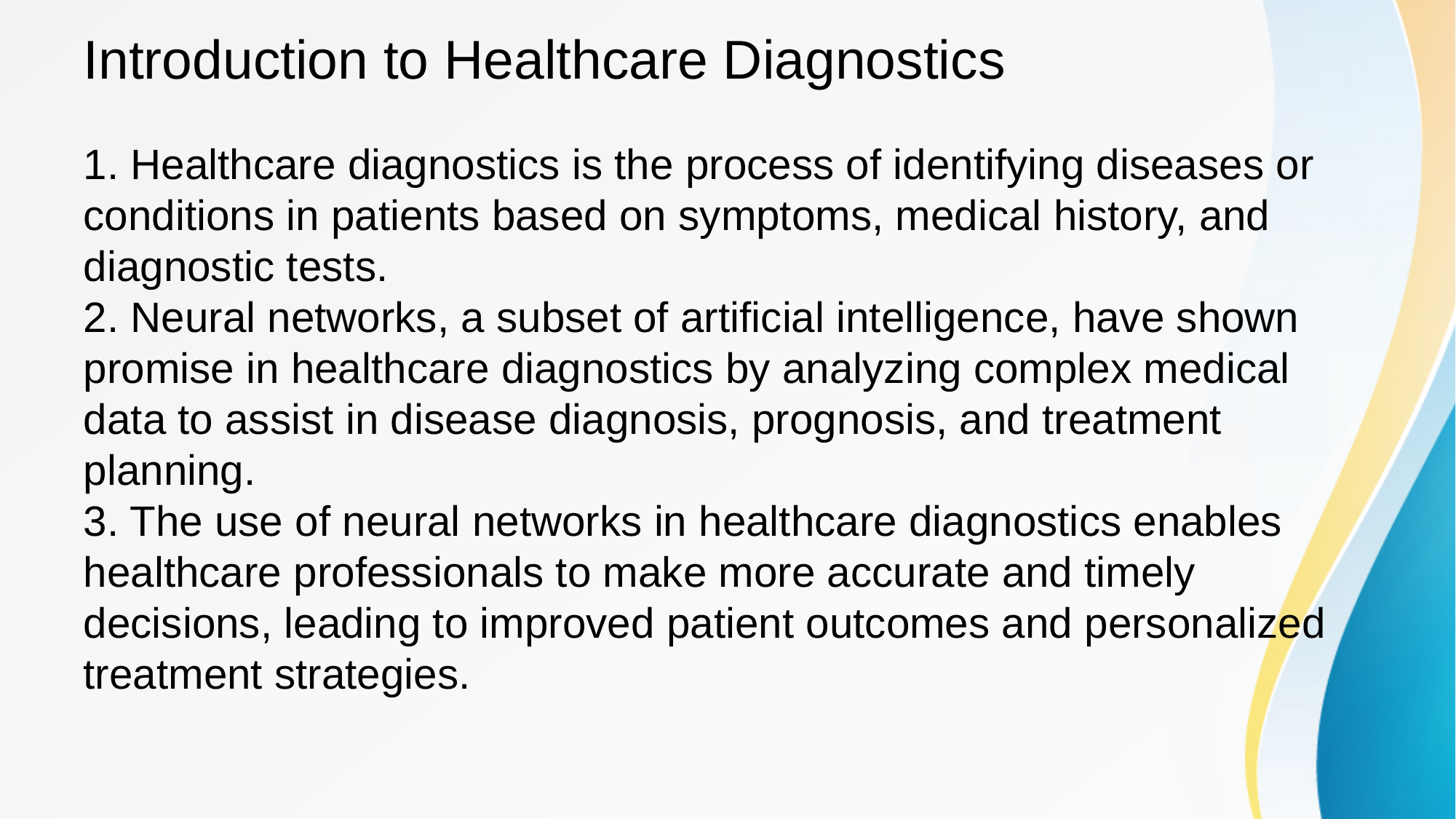

# Introduction to Healthcare Diagnostics
1. Healthcare diagnostics is the process of identifying diseases or conditions in patients based on symptoms, medical history, and diagnostic tests.
2. Neural networks, a subset of artificial intelligence, have shown promise in healthcare diagnostics by analyzing complex medical data to assist in disease diagnosis, prognosis, and treatment planning.
3. The use of neural networks in healthcare diagnostics enables healthcare professionals to make more accurate and timely decisions, leading to improved patient outcomes and personalized treatment strategies.